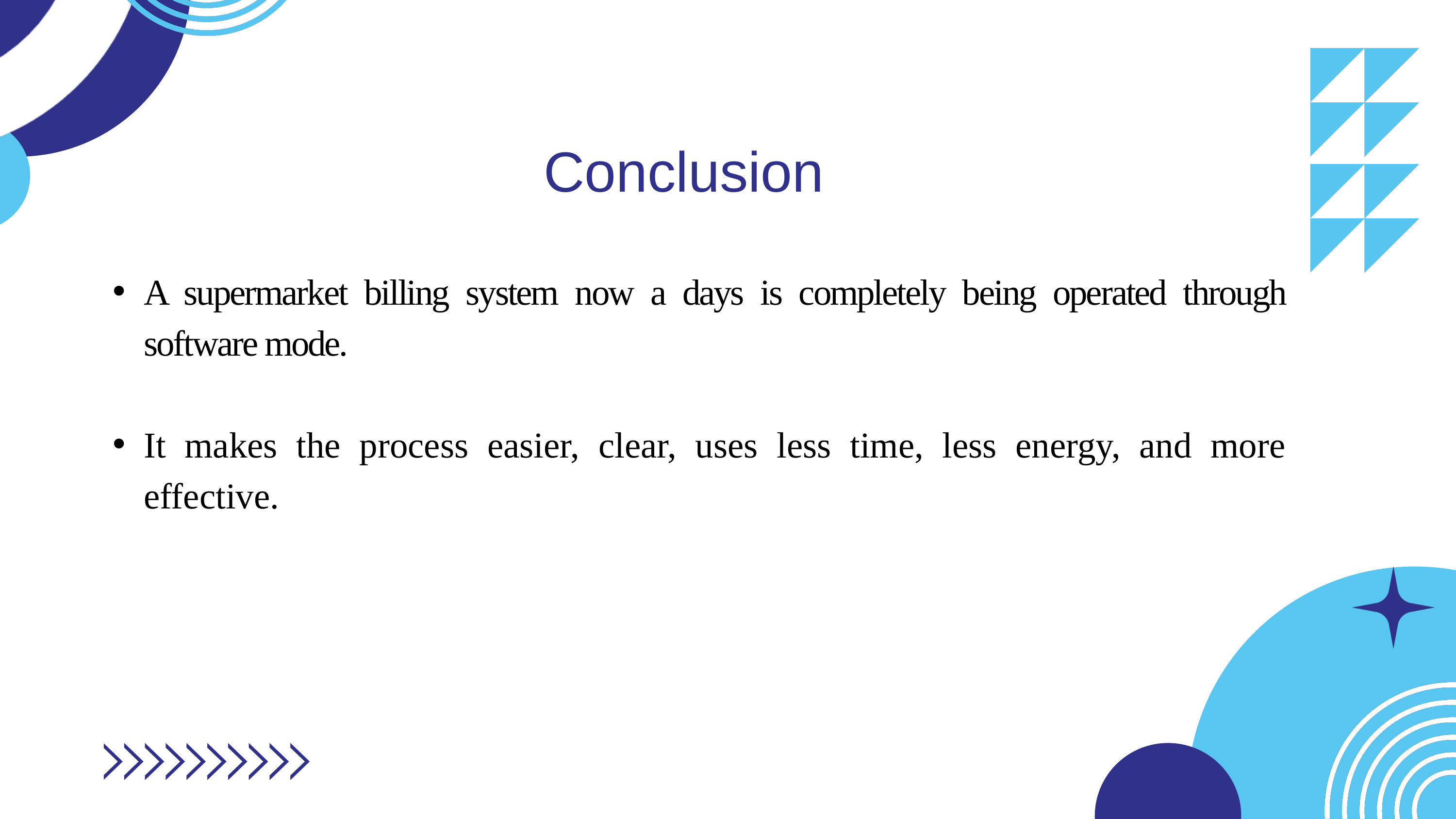

Conclusion

A supermarket billing system now a days is completely being operated through software mode.

It makes the process easier, clear, uses less time, less energy, and more effective.